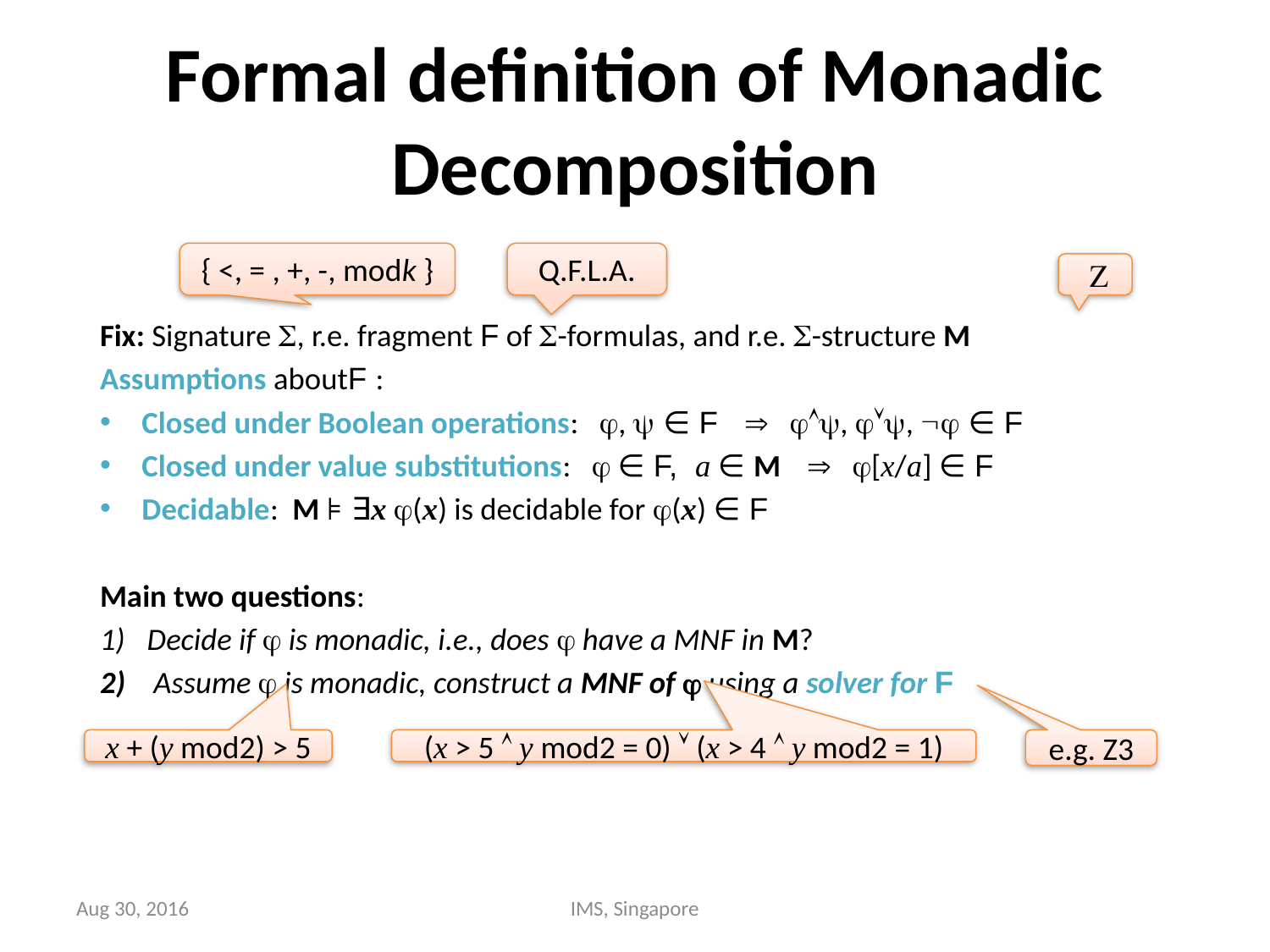

# Formal definition of Monadic Decomposition
{ <, = , +, -, modk }
Q.F.L.A.
 Ζ
Fix: Signature Σ, r.e. fragment F of Σ-formulas, and r.e. Σ-structure M
Assumptions aboutF :
Closed under Boolean operations:   ϕ, ψ ∈ F   ⇒   ϕ∧ψ, ϕ∨ψ, ¬ϕ ∈ F
Closed under value substitutions:   ϕ ∈ F,  a ∈ M   ⇒   ϕ[x/a] ∈ F
Decidable:  M ⊧ ∃x ϕ(x) is decidable for ϕ(x) ∈ F

Main two questions:
Decide if ϕ is monadic, i.e., does ϕ have a MNF in M?
2)    Assume ϕ is monadic, construct a MNF of ϕ using a solver for F

x + (y mod2) > 5
(x > 5 ∧ y mod2 = 0) ∨ (x > 4 ∧ y mod2 = 1)
e.g. Z3
Aug 30, 2016
IMS, Singapore
91